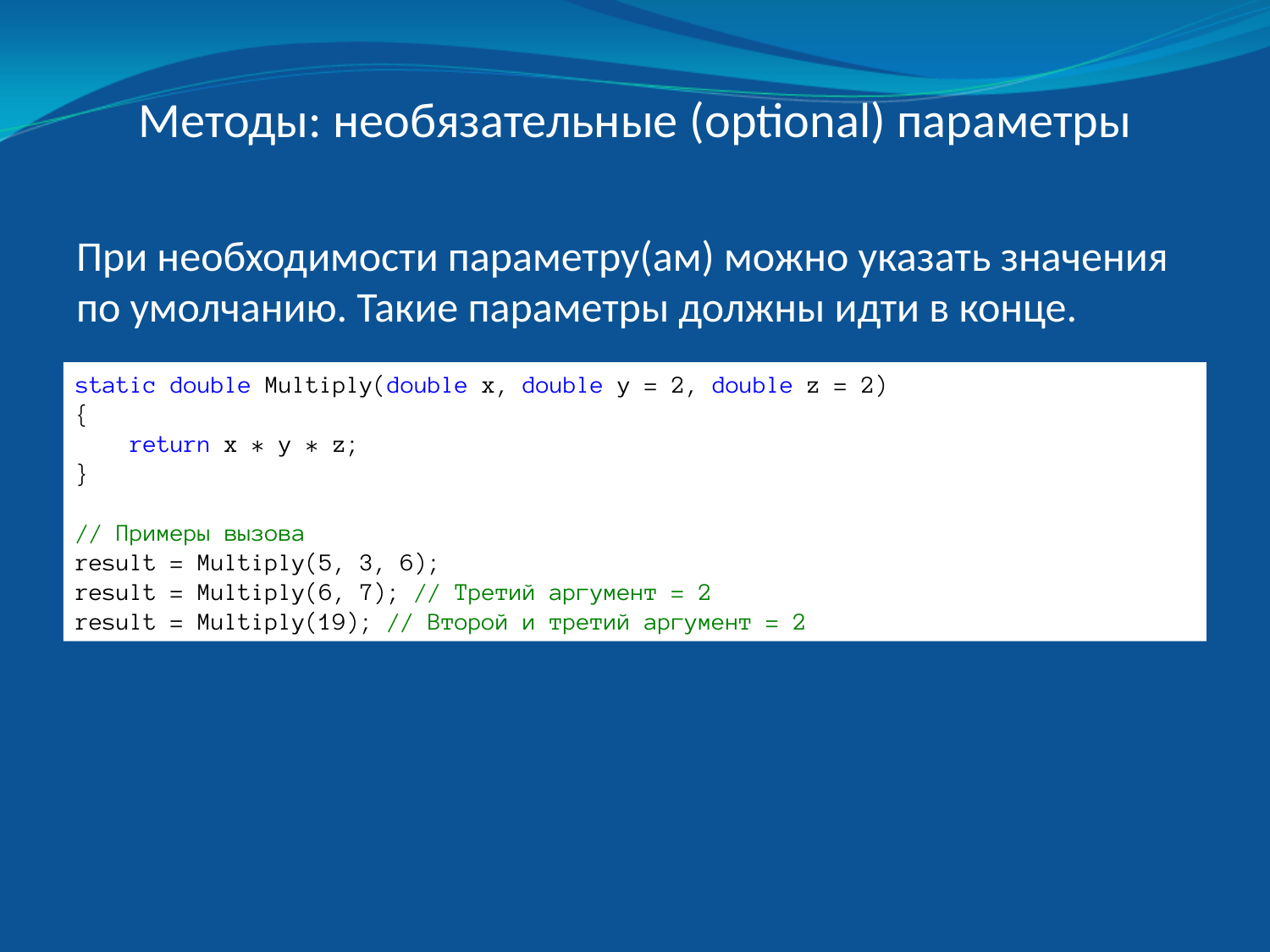

Методы: необязательные (optional) параметры
При необходимости параметру(ам) можно указать значения по умолчанию. Такие параметры должны идти в конце.
static double Multiply(double x, double y = 2, double z = 2)
{
    return x * y * z;
}

// Примеры вызова
result = Multiply(5, 3, 6);
result = Multiply(6, 7); // Третий аргумент = 2
result = Multiply(19); // Второй и третий аргумент = 2